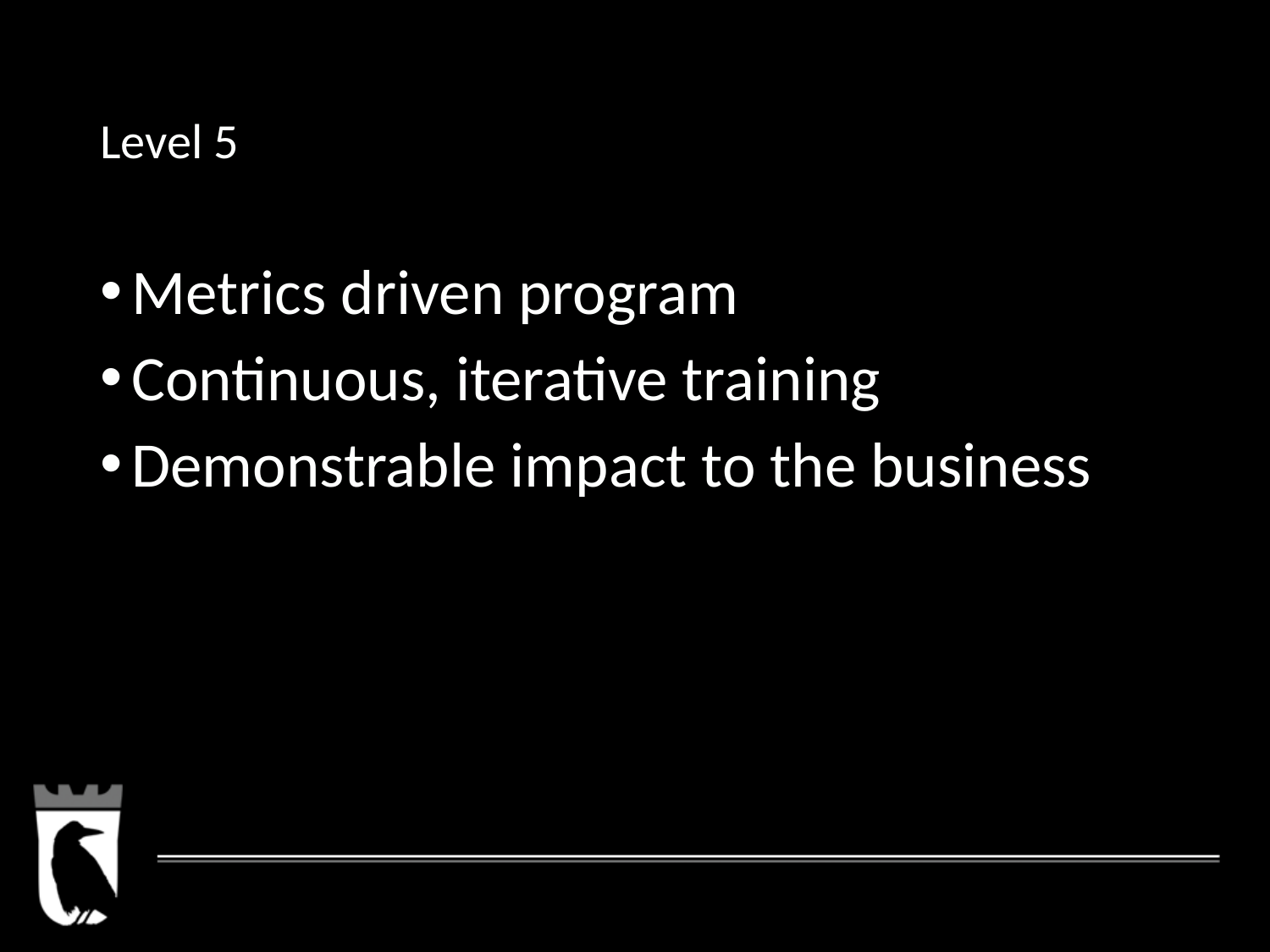

# Level 5
Metrics driven program
Continuous, iterative training
Demonstrable impact to the business